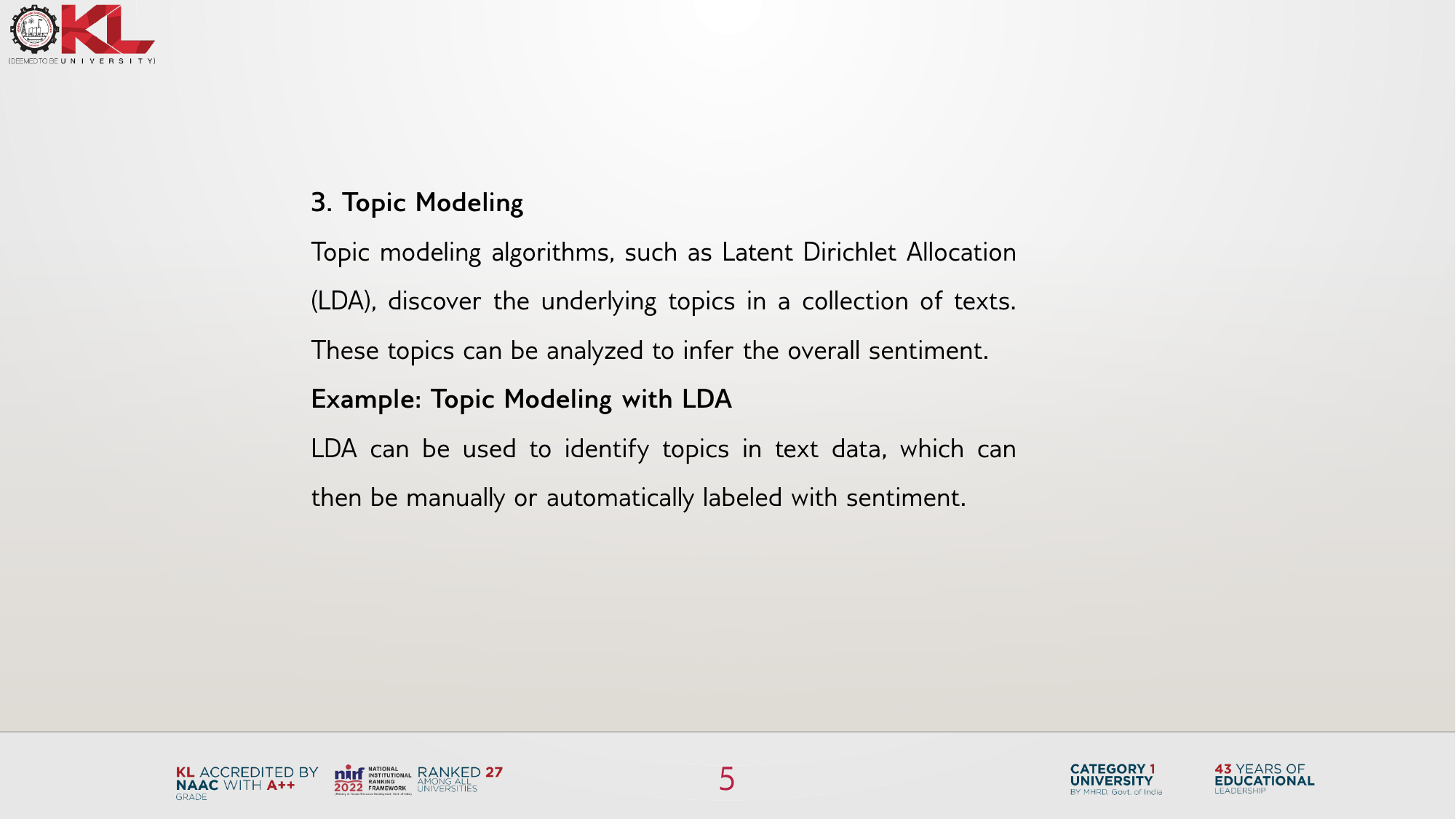

3. Topic Modeling
Topic modeling algorithms, such as Latent Dirichlet Allocation (LDA), discover the underlying topics in a collection of texts. These topics can be analyzed to infer the overall sentiment.
Example: Topic Modeling with LDA
LDA can be used to identify topics in text data, which can then be manually or automatically labeled with sentiment.
5